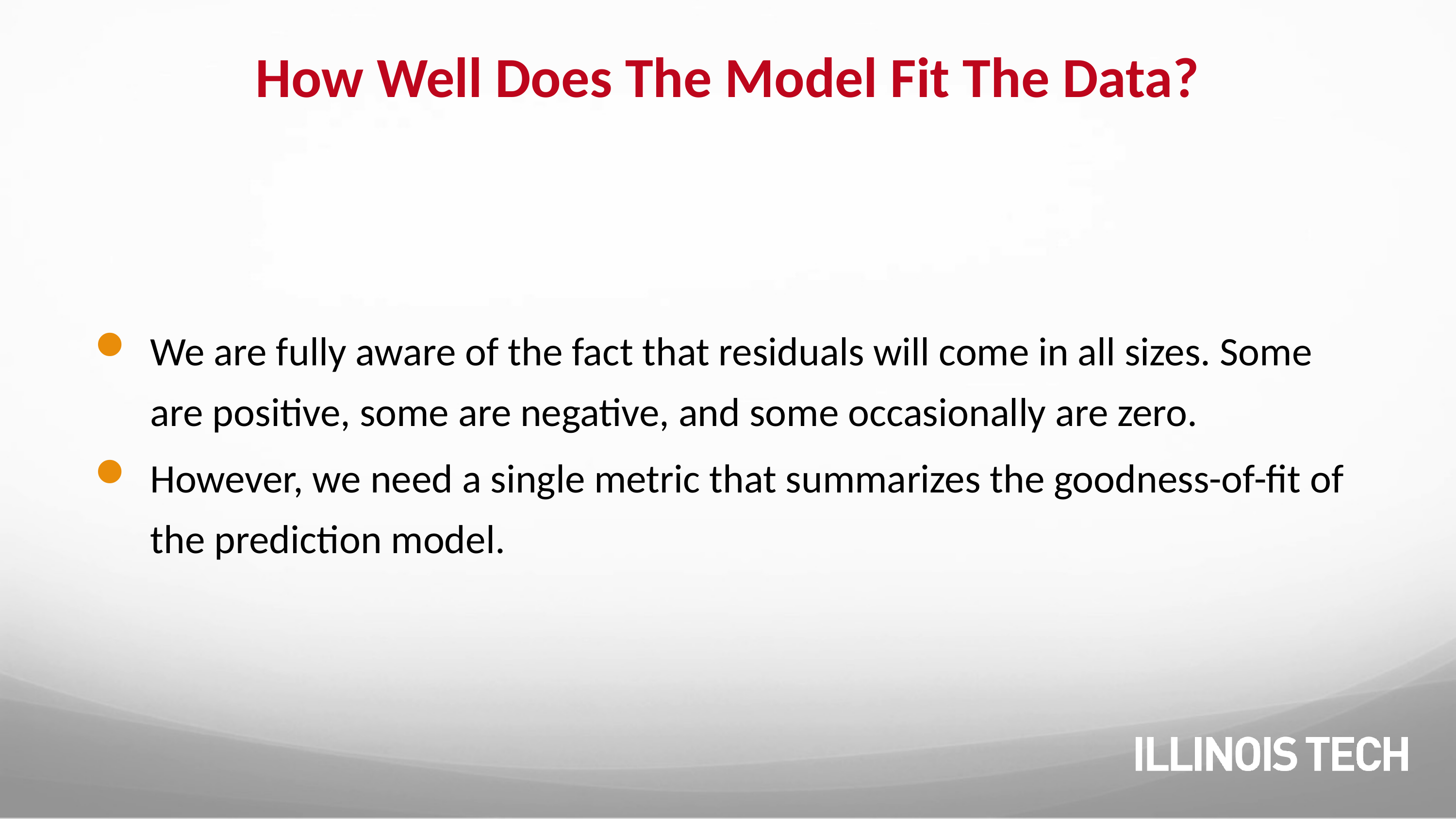

# How Well Does The Model Fit The Data?
We are fully aware of the fact that residuals will come in all sizes. Some are positive, some are negative, and some occasionally are zero.
However, we need a single metric that summarizes the goodness-of-fit of the prediction model.